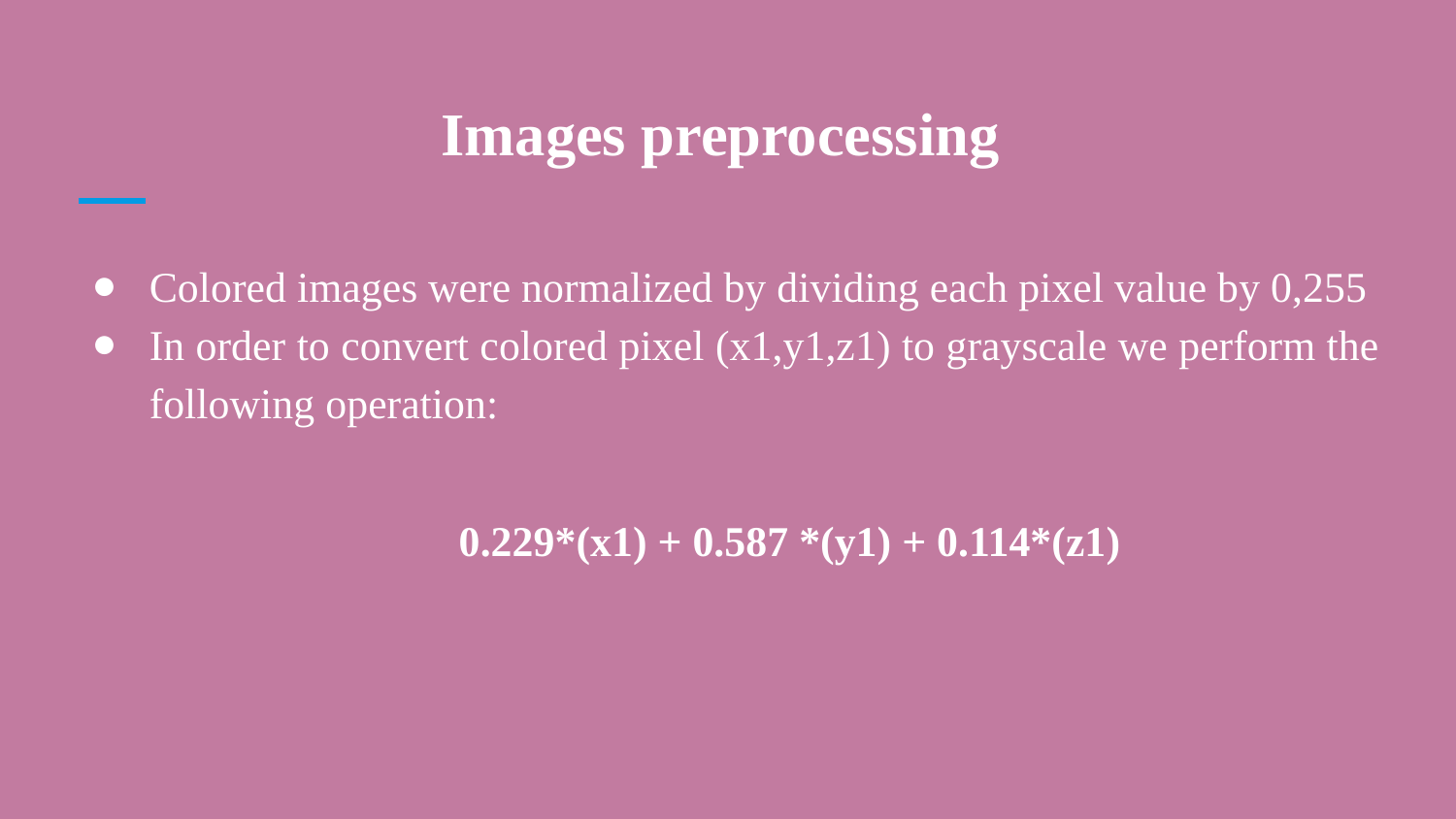

# Images preprocessing
Colored images were normalized by dividing each pixel value by 0,255
In order to convert colored pixel (x1,y1,z1) to grayscale we perform the following operation:

                             0.229*(x1) + 0.587 *(y1) + 0.114*(z1)